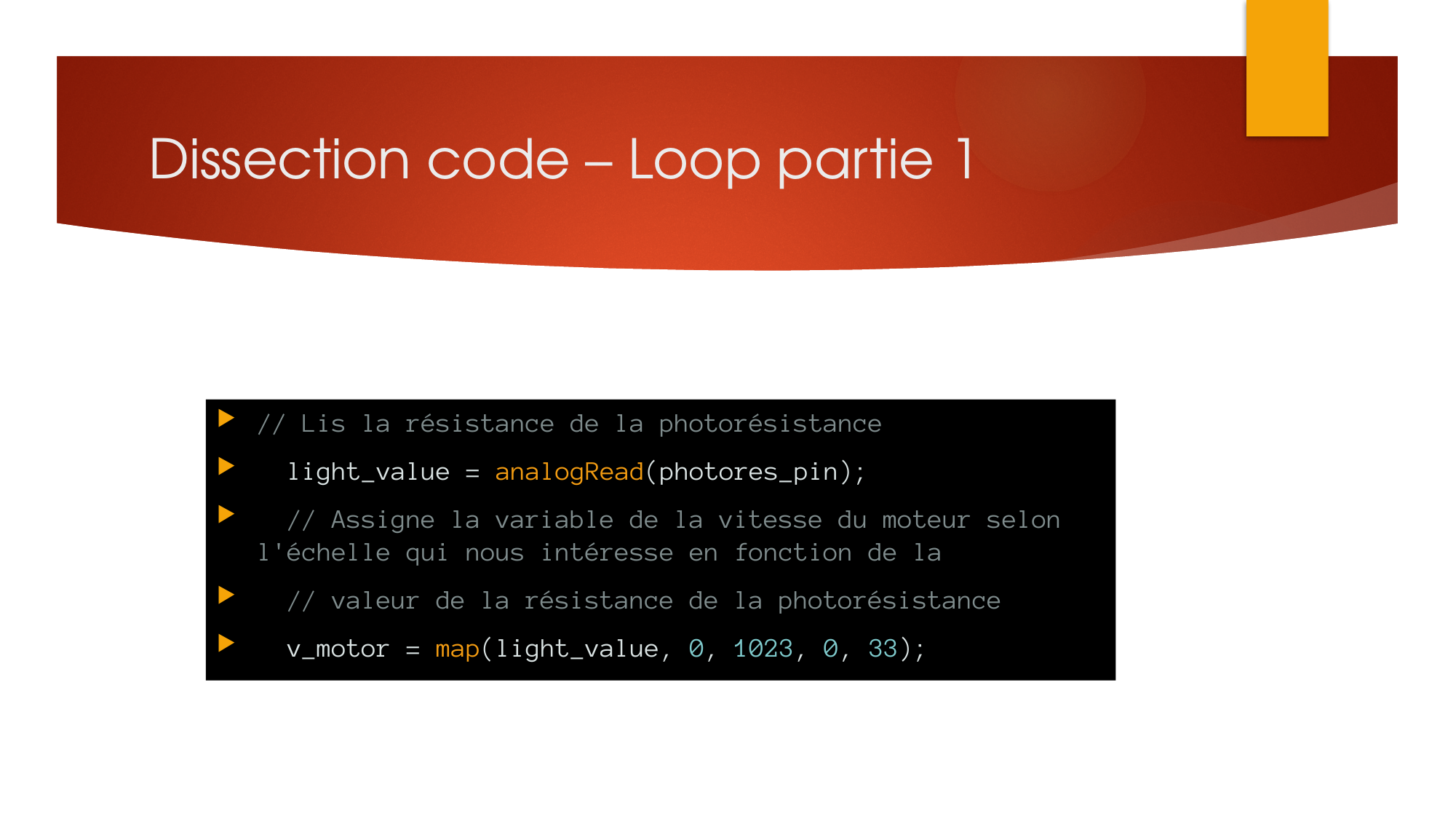

# Dissection code – Loop partie 1
// Lis la résistance de la photorésistance
  light_value = analogRead(photores_pin);
  // Assigne la variable de la vitesse du moteur selon l'échelle qui nous intéresse en fonction de la
  // valeur de la résistance de la photorésistance
  v_motor = map(light_value, 0, 1023, 0, 33);